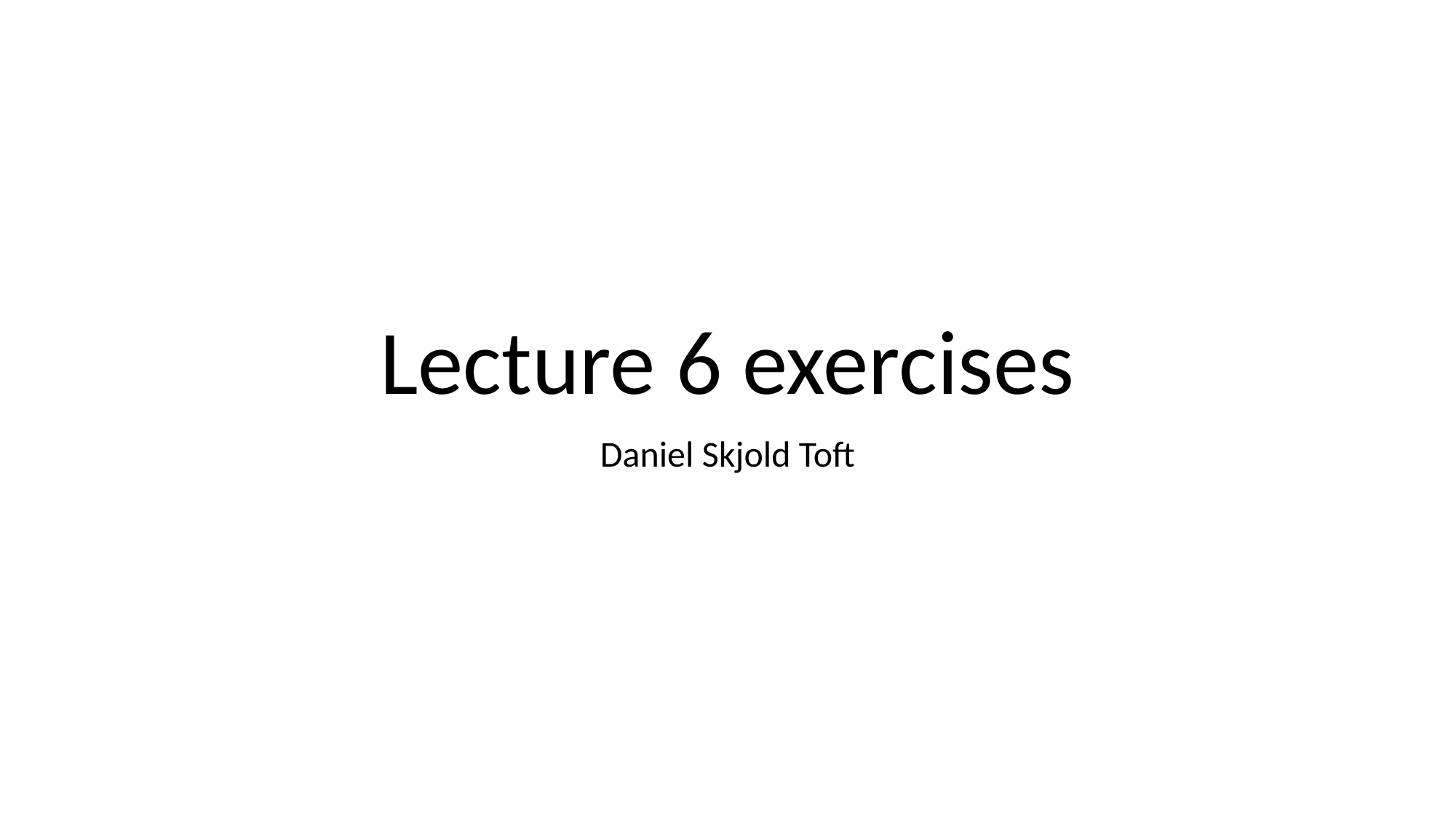

# Lecture 6 exercises
Daniel Skjold Toft